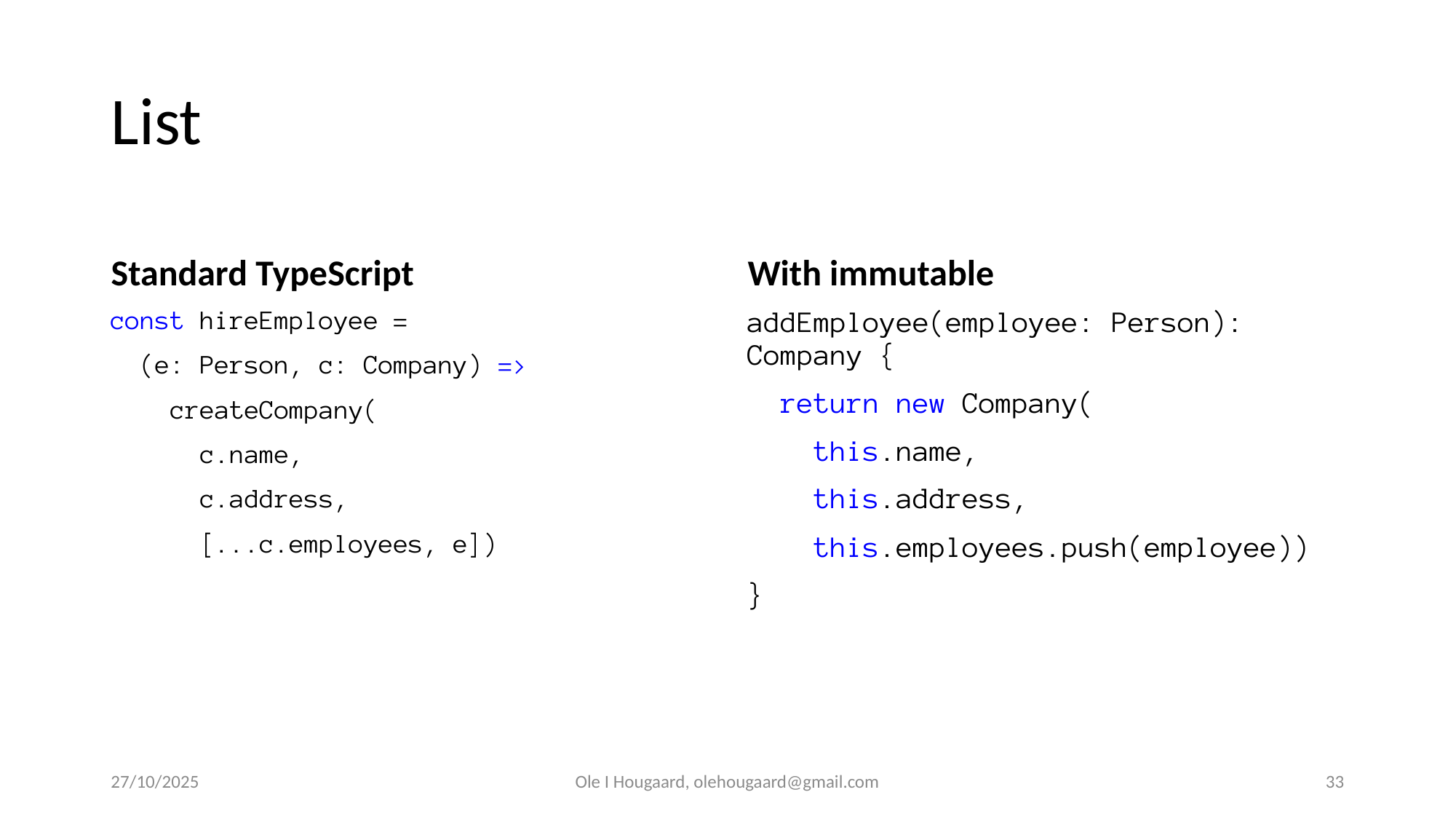

# List
Standard TypeScript
With immutable
const hireEmployee =
  (e: Person, c: Company) =>
    createCompany(
      c.name,
      c.address,
      [...c.employees, e])

addEmployee(employee: Person): Company {
  return new Company(
    this.name,
    this.address,
    this.employees.push(employee))
}

27/10/2025
Ole I Hougaard, olehougaard@gmail.com
33